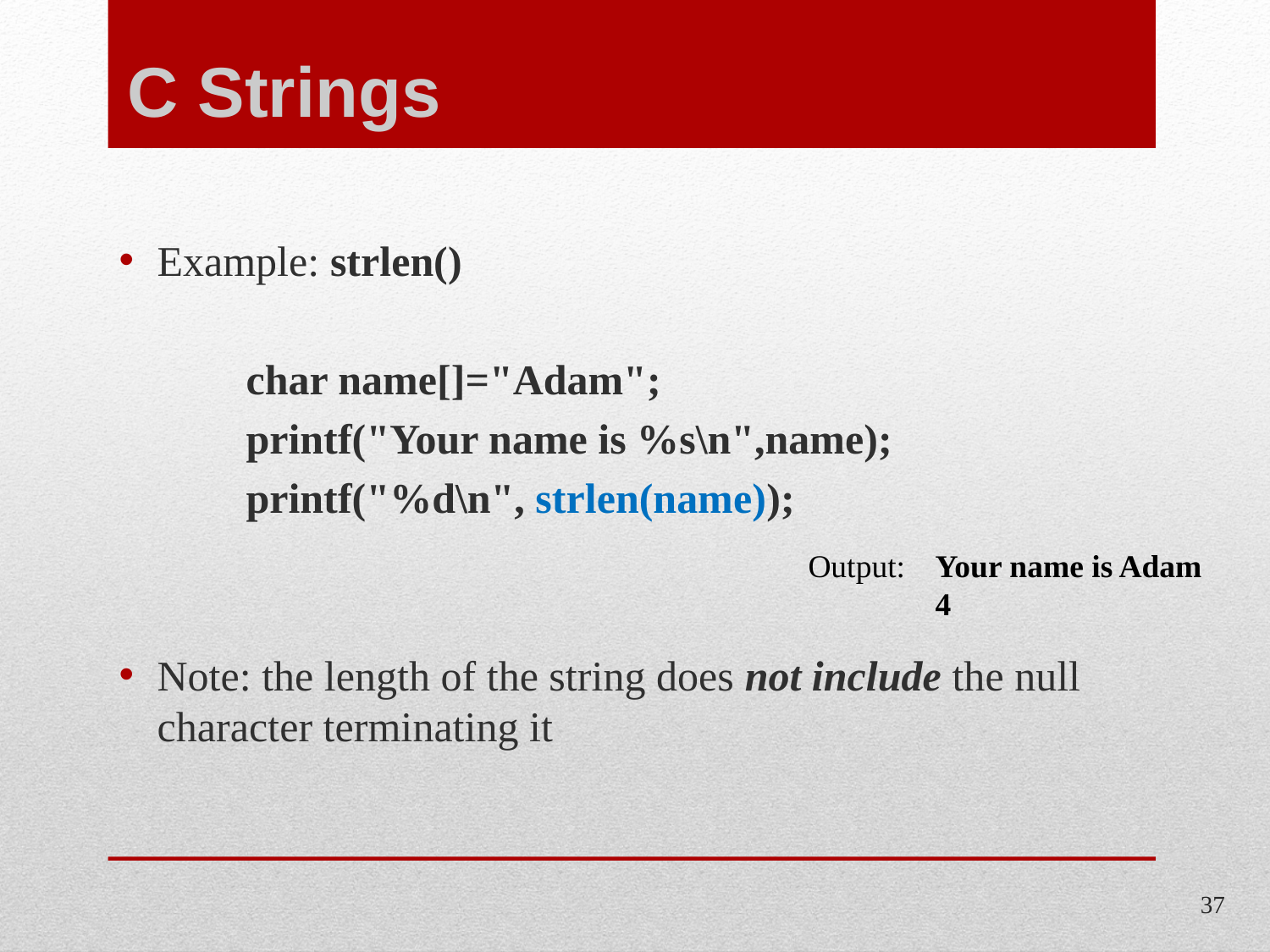

# C Strings
Example: strlen()

	char name[]="Adam";
	printf("Your name is %s\n",name);
	printf("%d\n", strlen(name));

Note: the length of the string does not include the null character terminating it
Output: 	Your name is Adam
	4
37